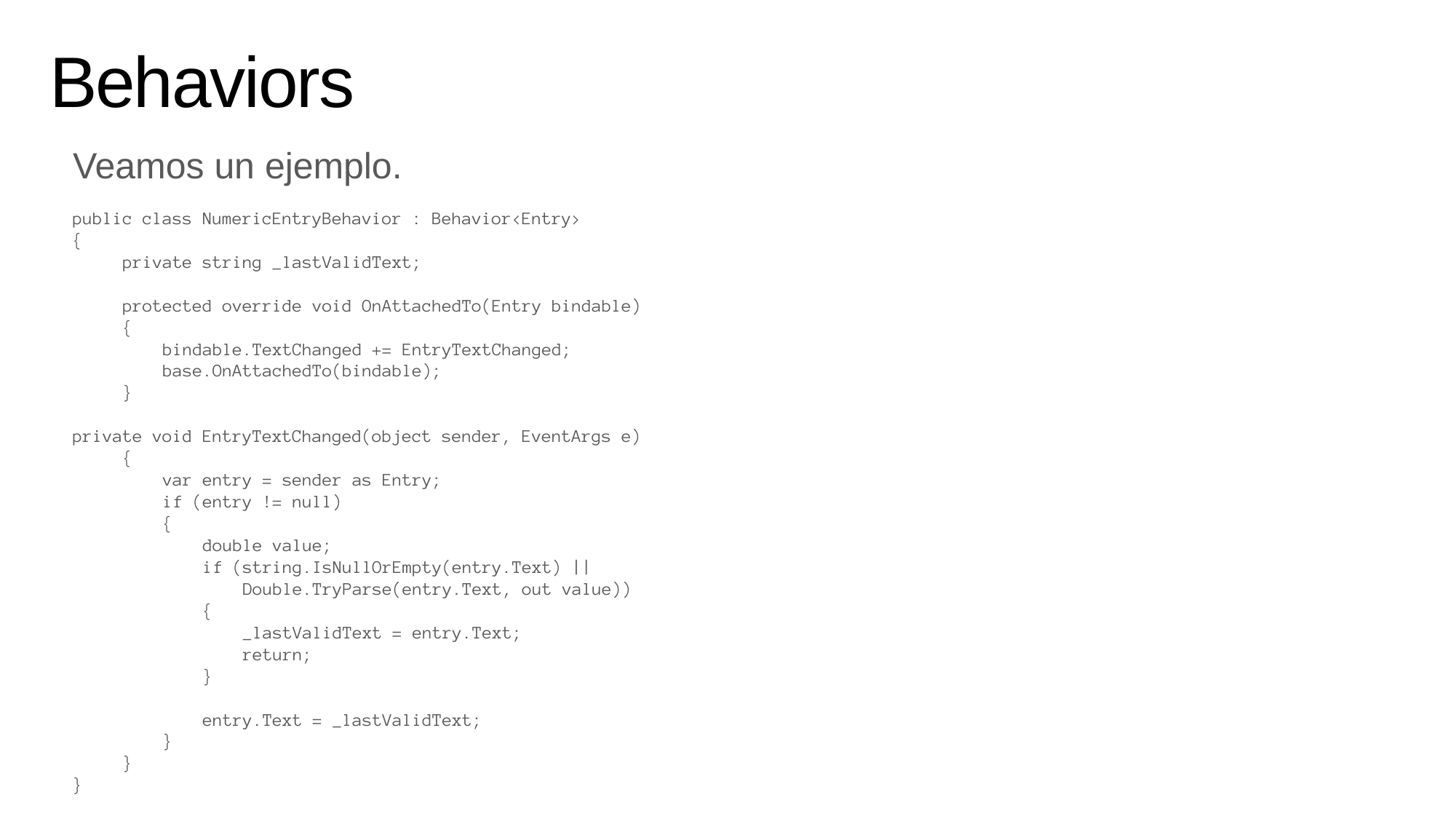

# Behaviors
Veamos un ejemplo.
public class NumericEntryBehavior : Behavior<Entry>
{
     private string _lastValidText;

     protected override void OnAttachedTo(Entry bindable)
     {
         bindable.TextChanged += EntryTextChanged;
         base.OnAttachedTo(bindable);
     }

private void EntryTextChanged(object sender, EventArgs e)
     {
         var entry = sender as Entry;
         if (entry != null)
         {
             double value;
             if (string.IsNullOrEmpty(entry.Text) ||
                 Double.TryParse(entry.Text, out value))
             {
                 _lastValidText = entry.Text;
                 return;
             }

             entry.Text = _lastValidText;
         }
     }
}